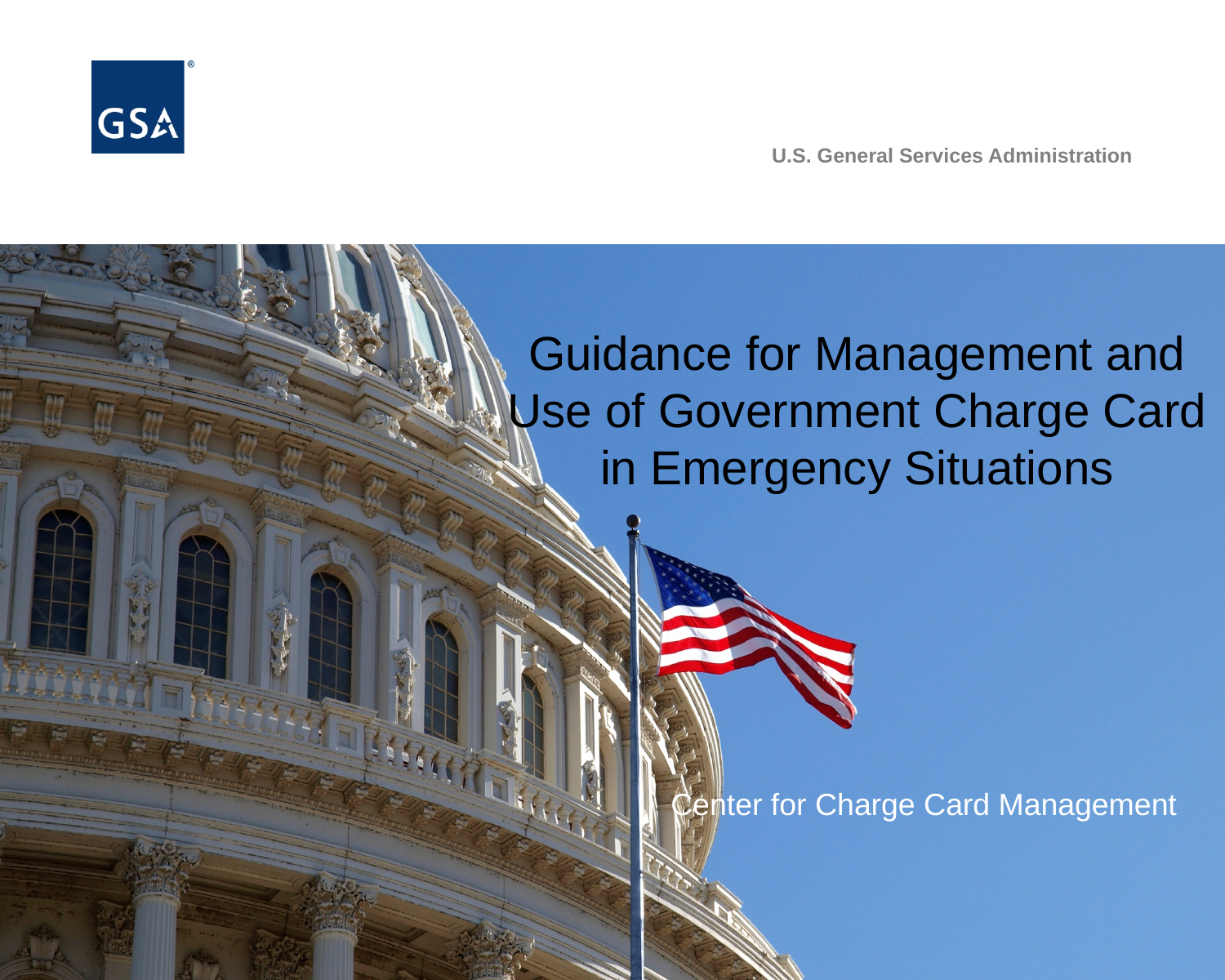

Guidance for Management and Use of Government Charge Card in Emergency Situations
Center for Charge Card Management